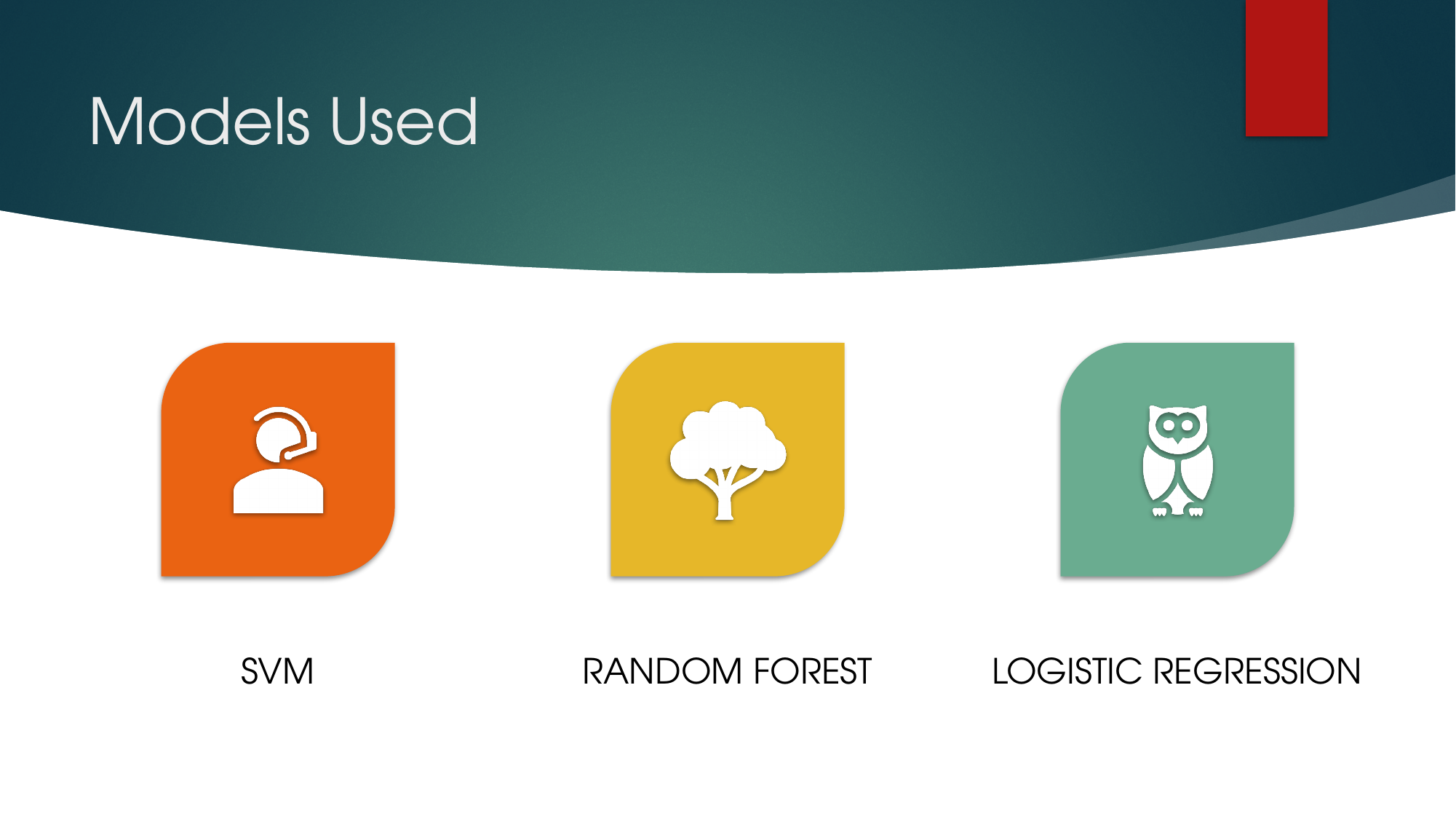

# Models Used

SVM
Random Forest
Logistic Regression